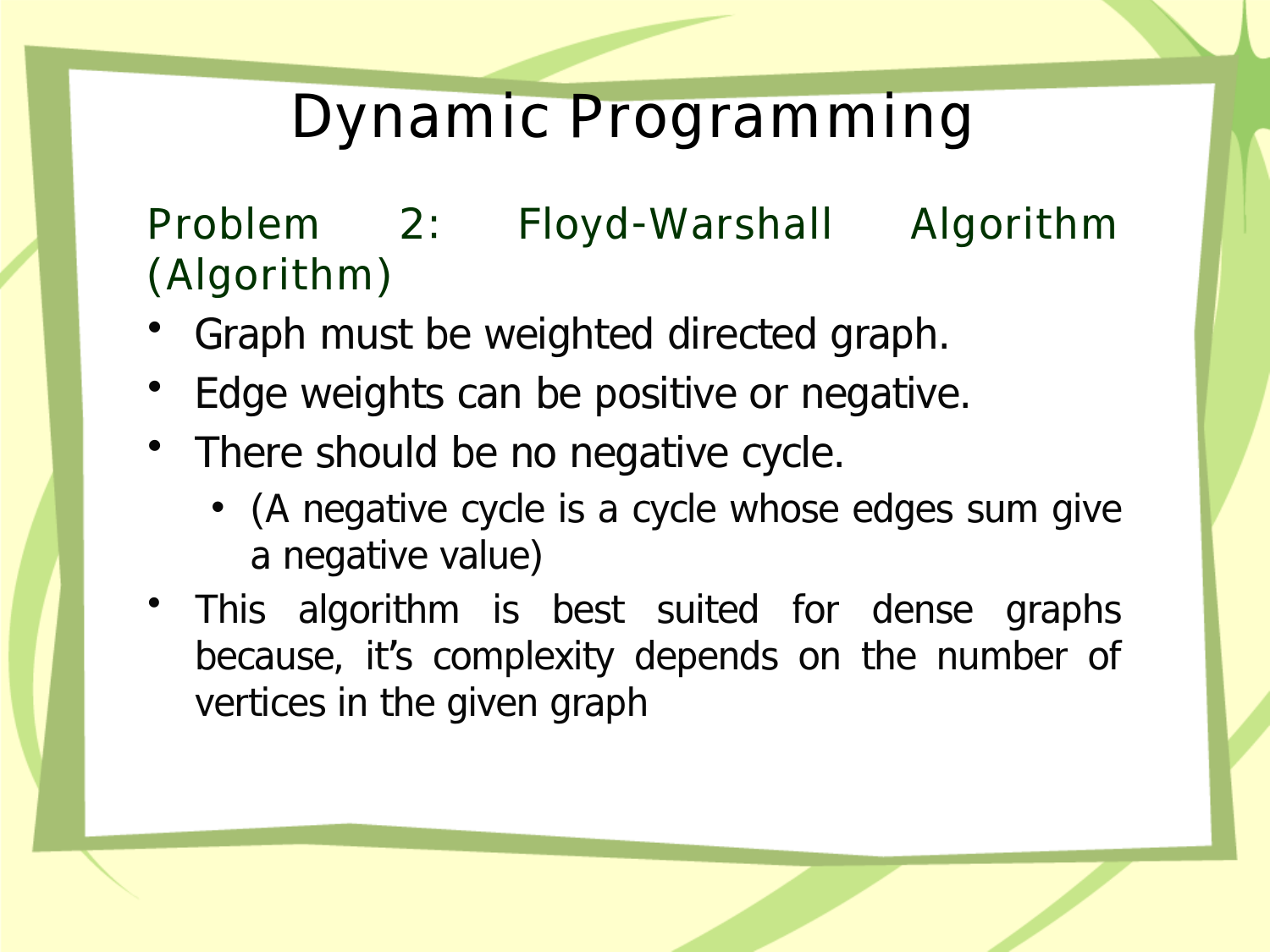

# Dynamic Programming
Problem 2: Floyd-Warshall Algorithm (Algorithm)
Graph must be weighted directed graph.
Edge weights can be positive or negative.
There should be no negative cycle.
(A negative cycle is a cycle whose edges sum give a negative value)
This algorithm is best suited for dense graphs because, it’s complexity depends on the number of vertices in the given graph